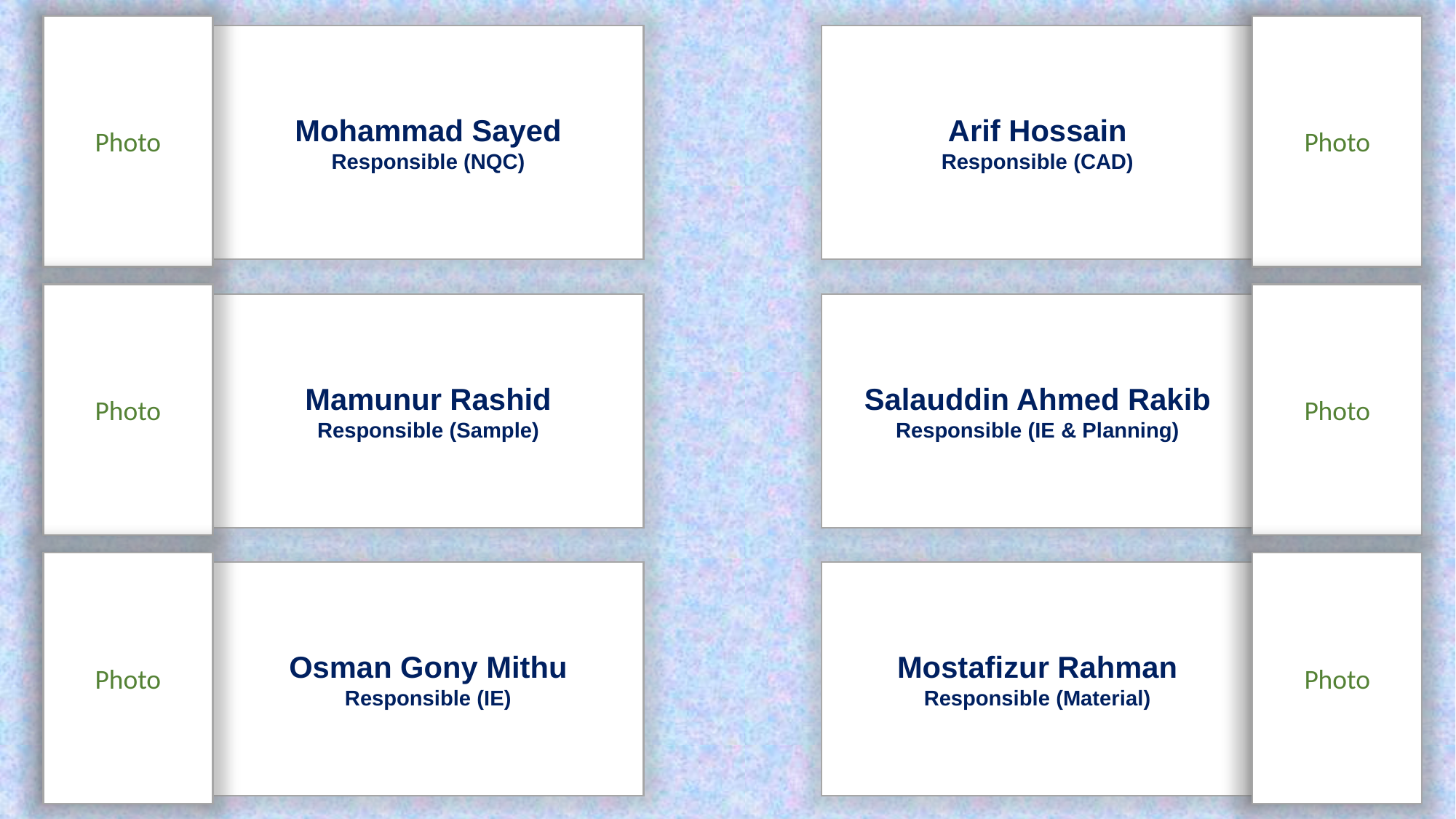

Photo
Mohammad Sayed
Responsible (NQC)
Photo
Arif Hossain
Responsible (CAD)
Photo
Mamunur Rashid
Responsible (Sample)
Photo
Salauddin Ahmed Rakib
Responsible (IE & Planning)
Photo
Osman Gony Mithu
Responsible (IE)
Photo
Mostafizur Rahman
Responsible (Material)